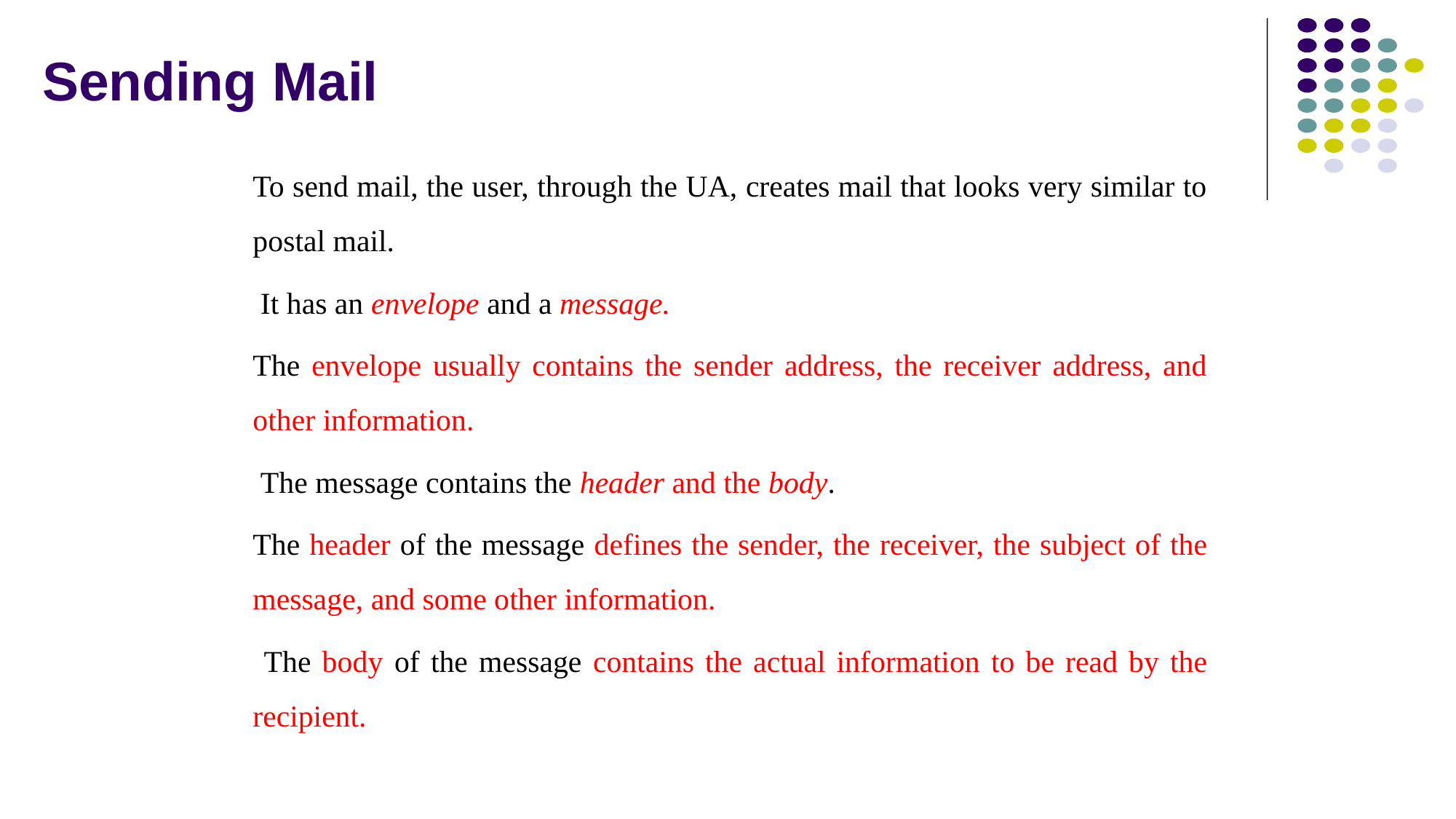

# Sending Mail
To send mail, the user, through the UA, creates mail that looks very similar to postal mail.
 It has an envelope and a message.
The envelope usually contains the sender address, the receiver address, and other information.
 The message contains the header and the body.
The header of the message defines the sender, the receiver, the subject of the message, and some other information.
 The body of the message contains the actual information to be read by the recipient.